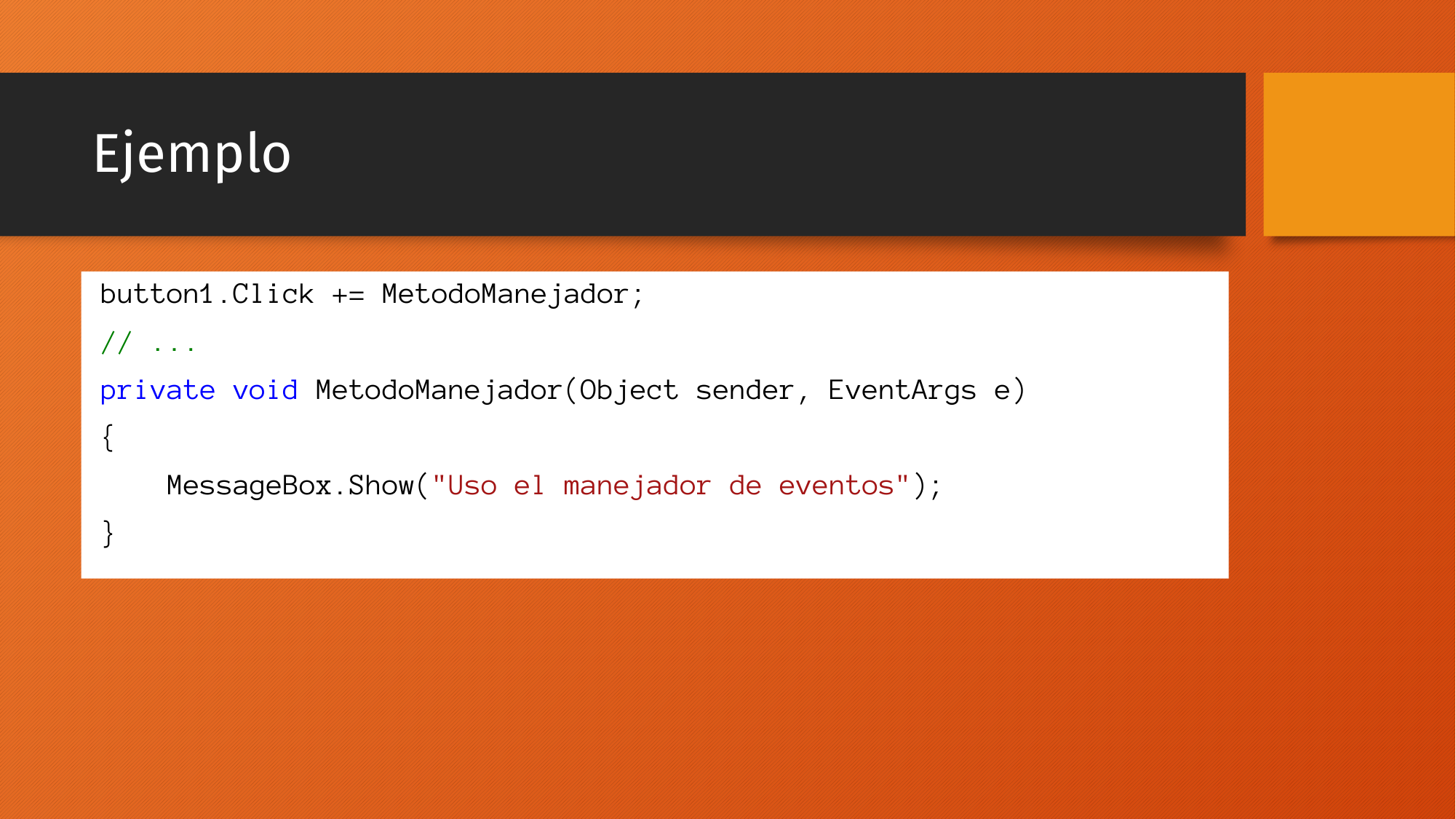

# Ejemplo
button1.Click += MetodoManejador;
// ...
private void MetodoManejador(Object sender, EventArgs e)
{
    MessageBox.Show("Uso el manejador de eventos");
}